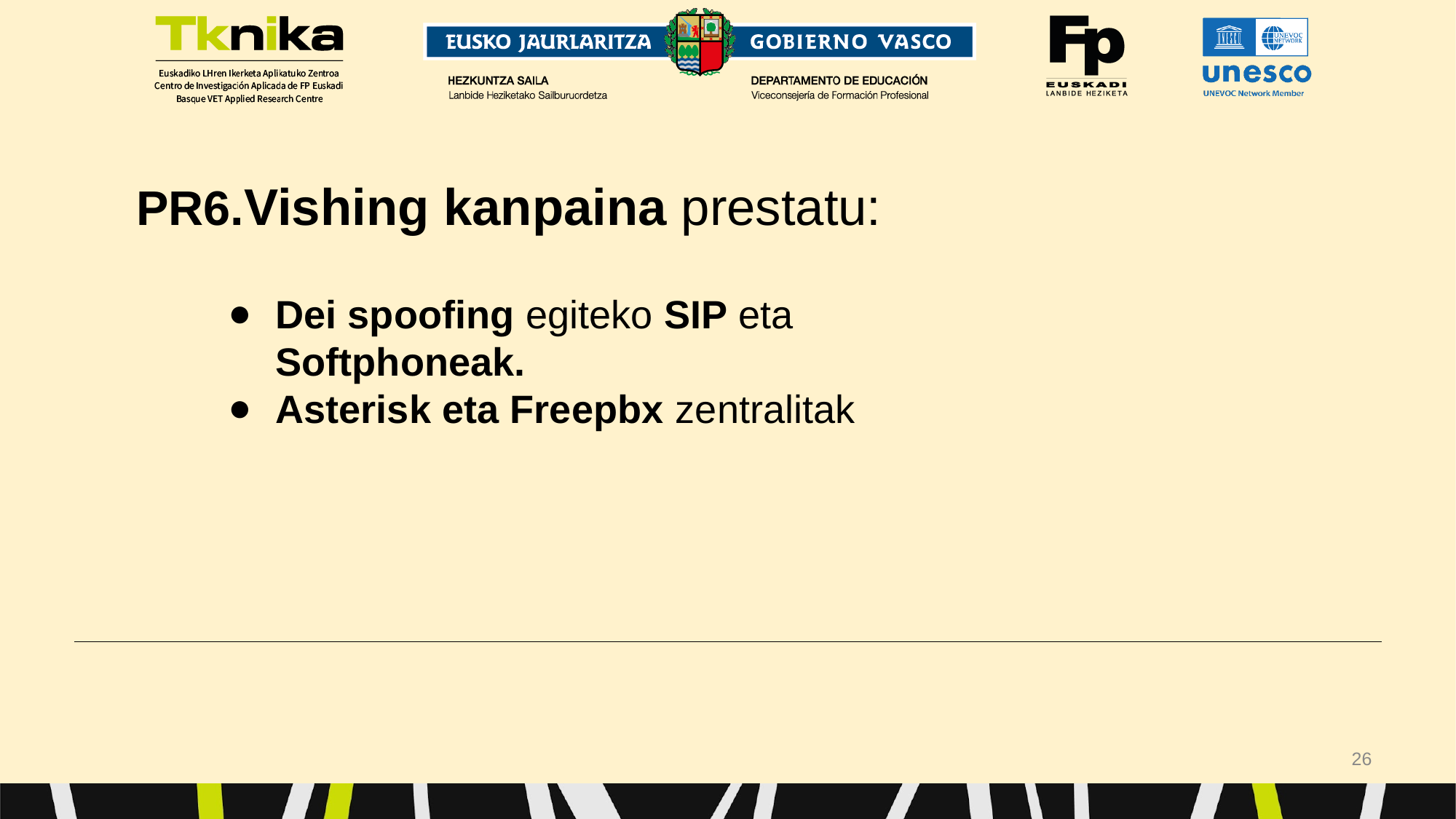

PR6.Vishing kanpaina prestatu:
# Dei spoofing egiteko SIP eta Softphoneak.
Asterisk eta Freepbx zentralitak

26